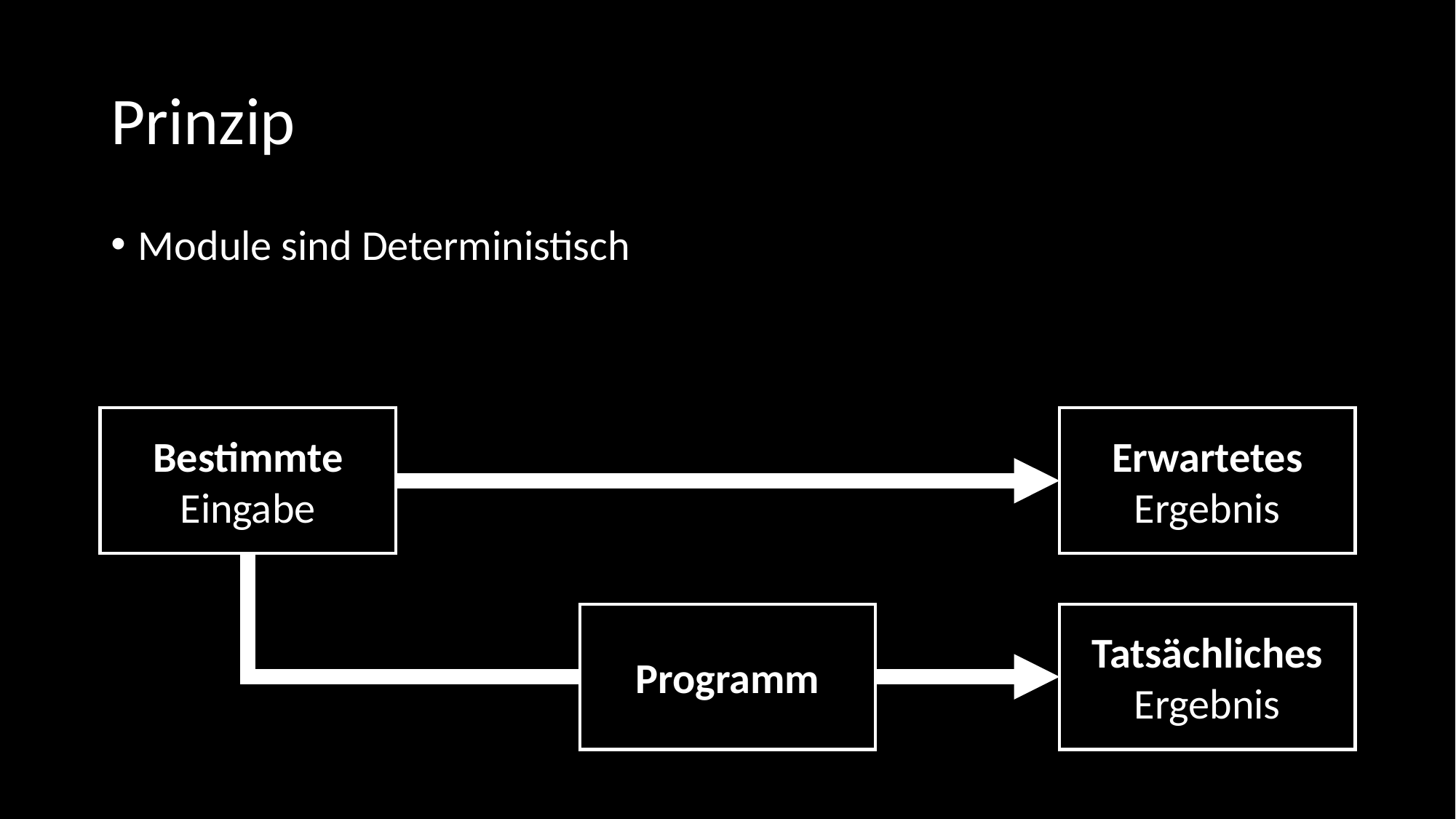

# Prinzip
Module sind Deterministisch
Bestimmte Eingabe
Erwartetes Ergebnis
Programm
Tatsächliches Ergebnis